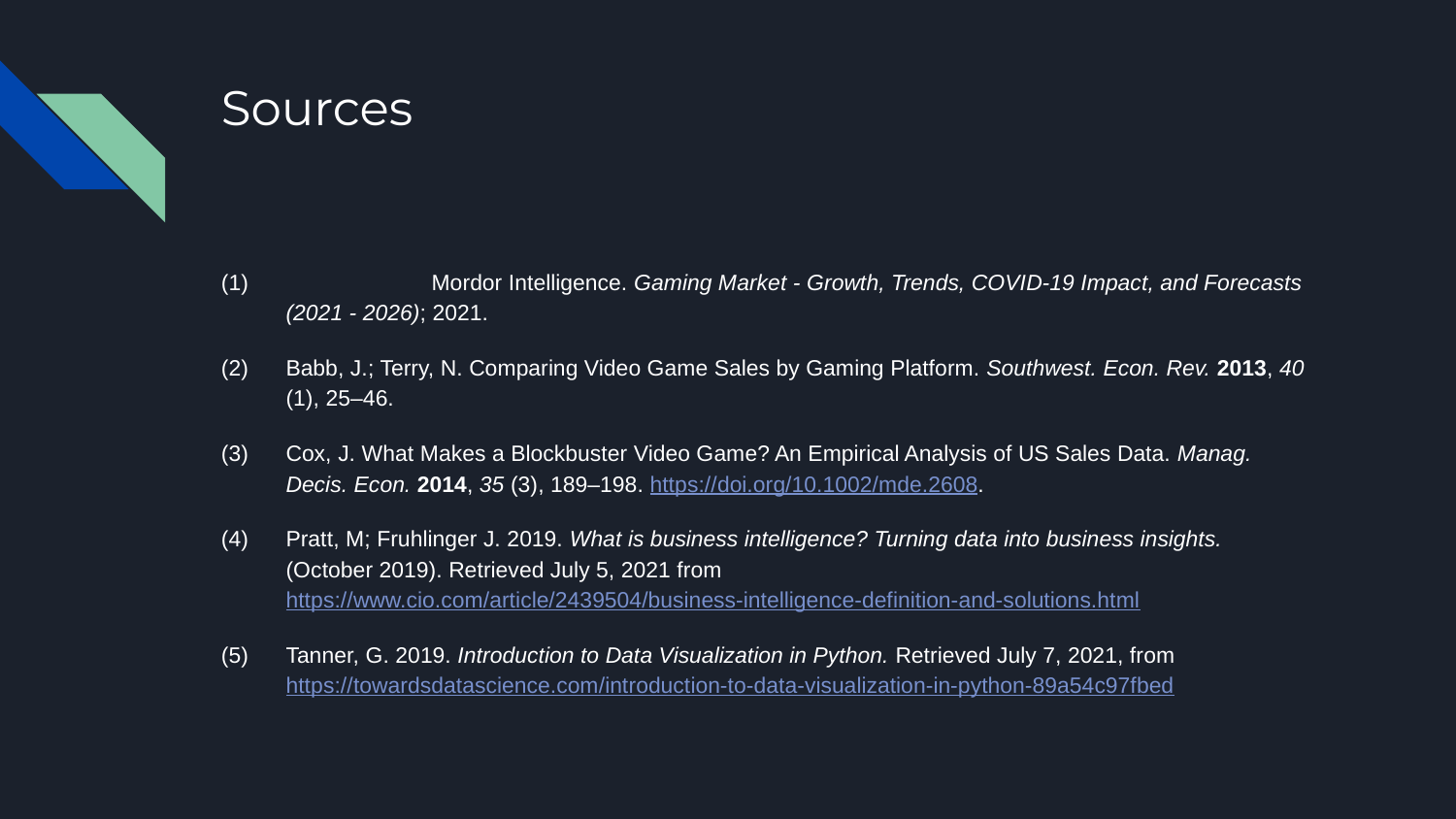

# Sources
(1)      	Mordor Intelligence. Gaming Market - Growth, Trends, COVID-19 Impact, and Forecasts (2021 - 2026); 2021.
(2)     	Babb, J.; Terry, N. Comparing Video Game Sales by Gaming Platform. Southwest. Econ. Rev. 2013, 40 (1), 25–46.
(3)     	Cox, J. What Makes a Blockbuster Video Game? An Empirical Analysis of US Sales Data. Manag. Decis. Econ. 2014, 35 (3), 189–198. https://doi.org/10.1002/mde.2608.
(4)	Pratt, M; Fruhlinger J. 2019. What is business intelligence? Turning data into business insights. (October 2019). Retrieved July 5, 2021 from https://www.cio.com/article/2439504/business-intelligence-definition-and-solutions.html
(5)	Tanner, G. 2019. Introduction to Data Visualization in Python. Retrieved July 7, 2021, from https://towardsdatascience.com/introduction-to-data-visualization-in-python-89a54c97fbed